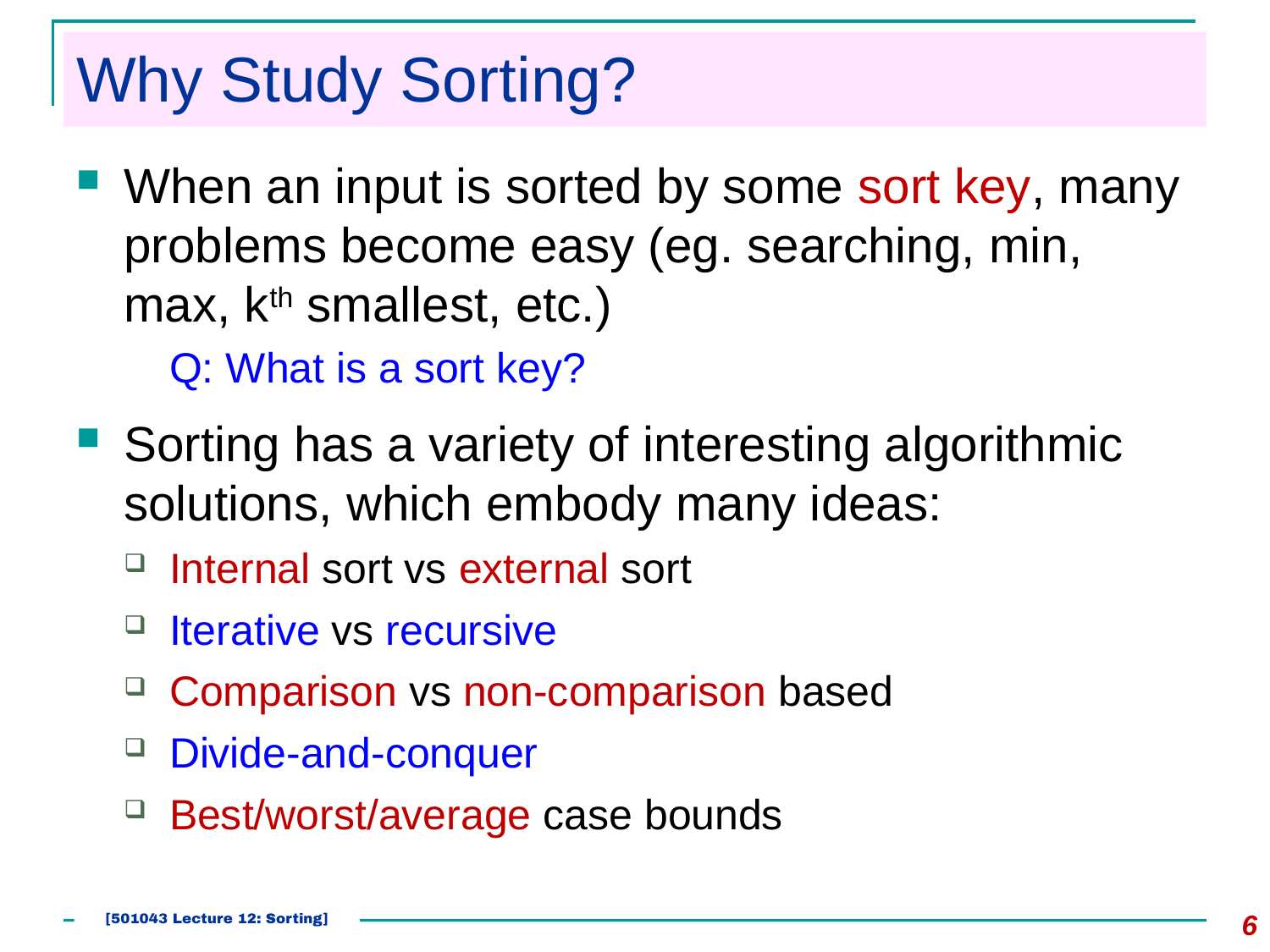

# Why Study Sorting?
When an input is sorted by some sort key, many problems become easy (eg. searching, min, max, kth smallest, etc.)
	Q: What is a sort key?
Sorting has a variety of interesting algorithmic solutions, which embody many ideas:
Internal sort vs external sort
Iterative vs recursive
Comparison vs non-comparison based
Divide-and-conquer
Best/worst/average case bounds
6
[501043 Lecture 12: Sorting]